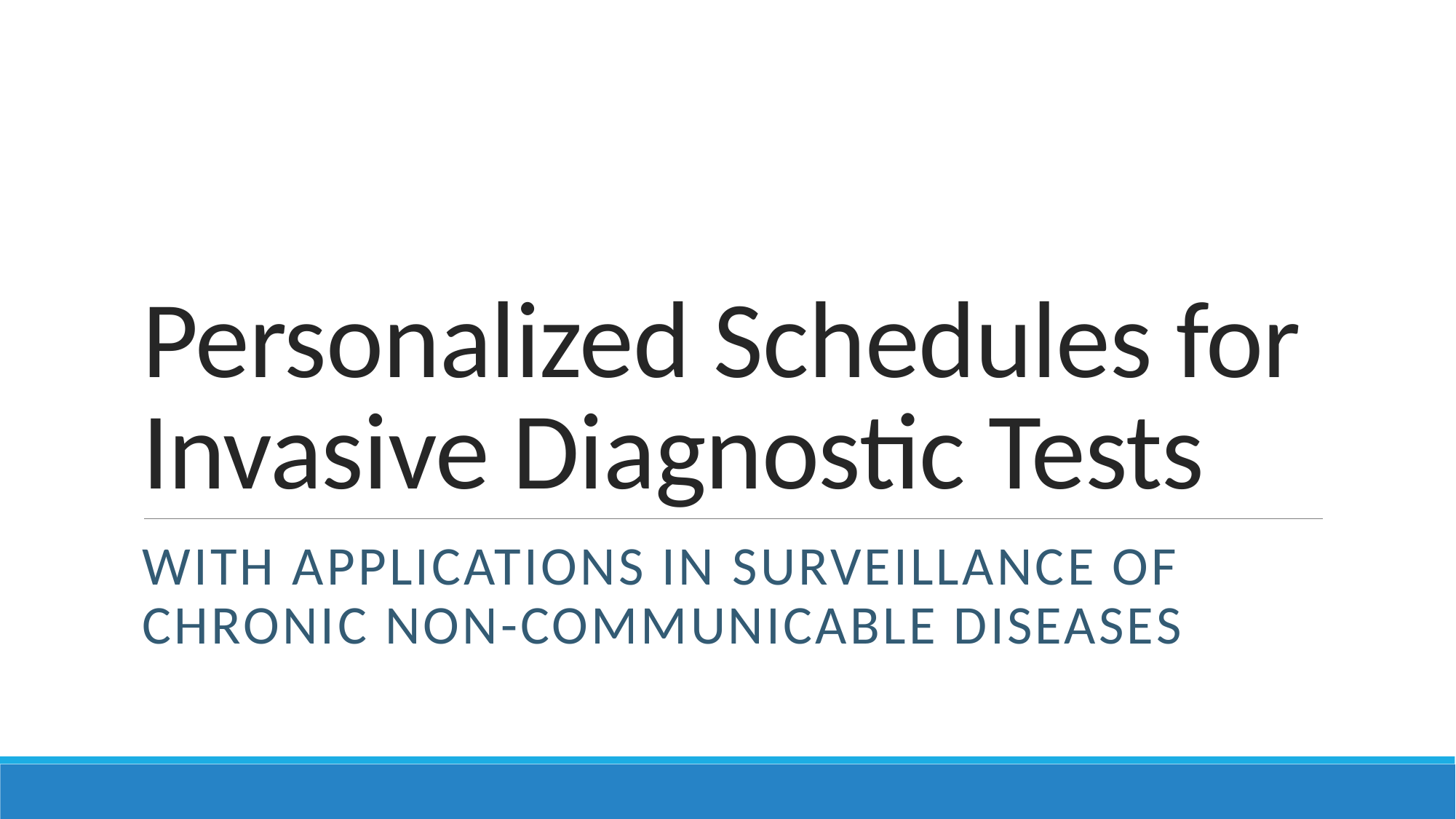

# Personalized Schedules for Invasive Diagnostic Tests
With Applications in Surveillance of Chronic Non-Communicable Diseases